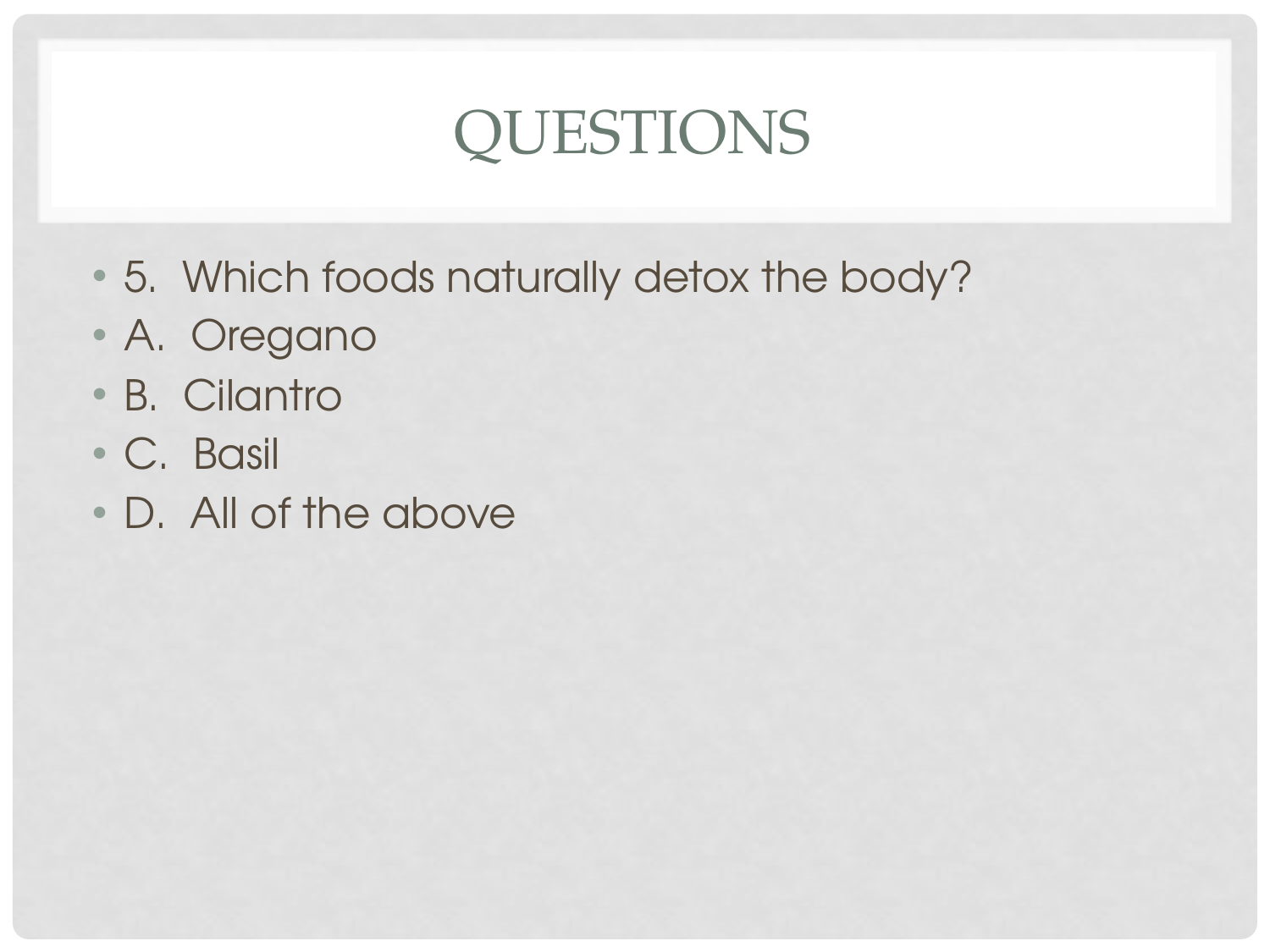

# questions
5.  Which foods naturally detox the body?
A.  Oregano
B.  Cilantro
C.  Basil
D.  All of the above